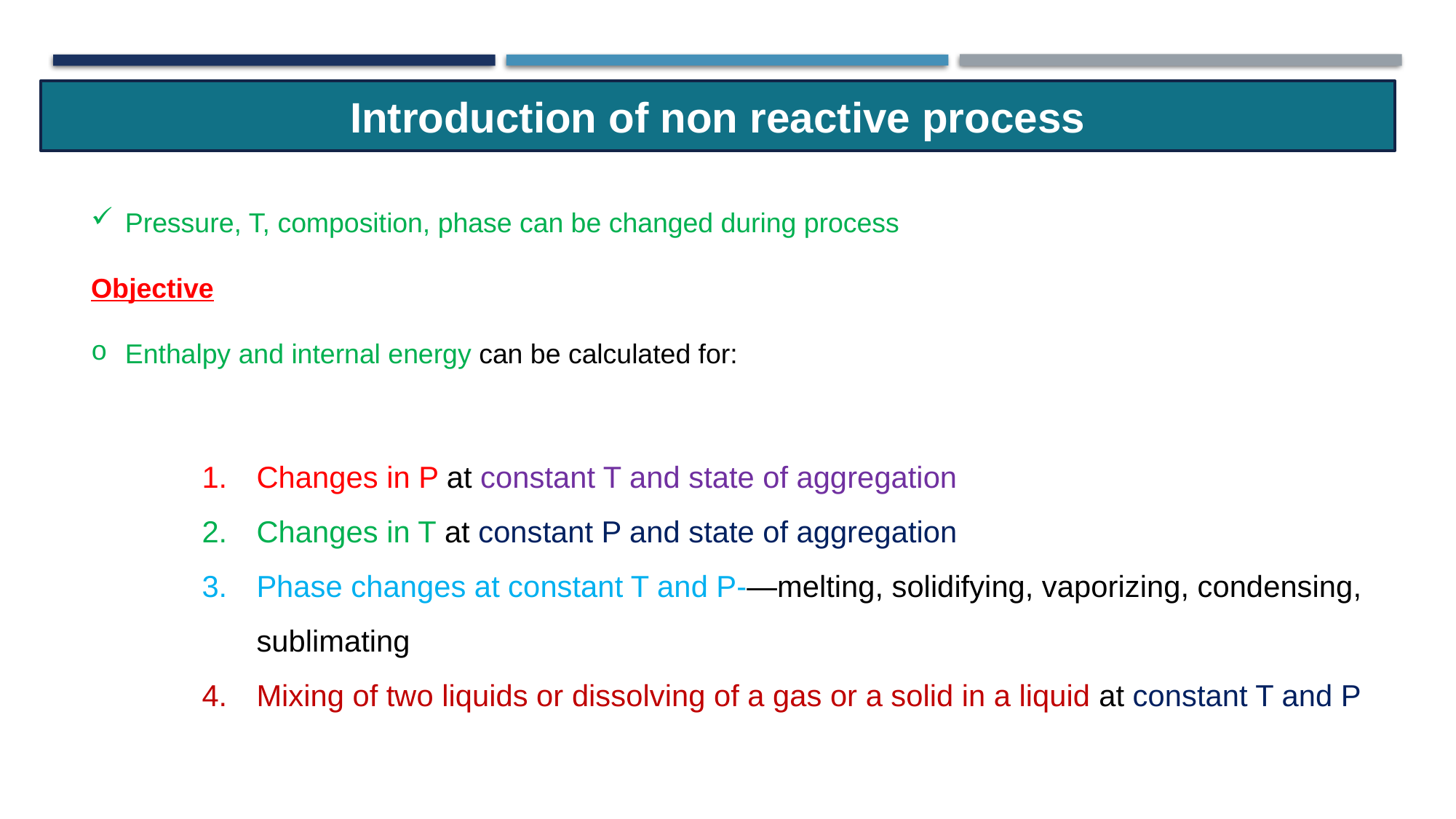

Introduction of non reactive process

Pressure, T, composition, phase can be changed during process

Objective

Enthalpy and internal energy can be calculated for:
Changes in P at constant T and state of aggregation
Changes in T at constant P and state of aggregation
Phase changes at constant T and P-—melting, solidifying, vaporizing, condensing, sublimating
Mixing of two liquids or dissolving of a gas or a solid in a liquid at constant T and P